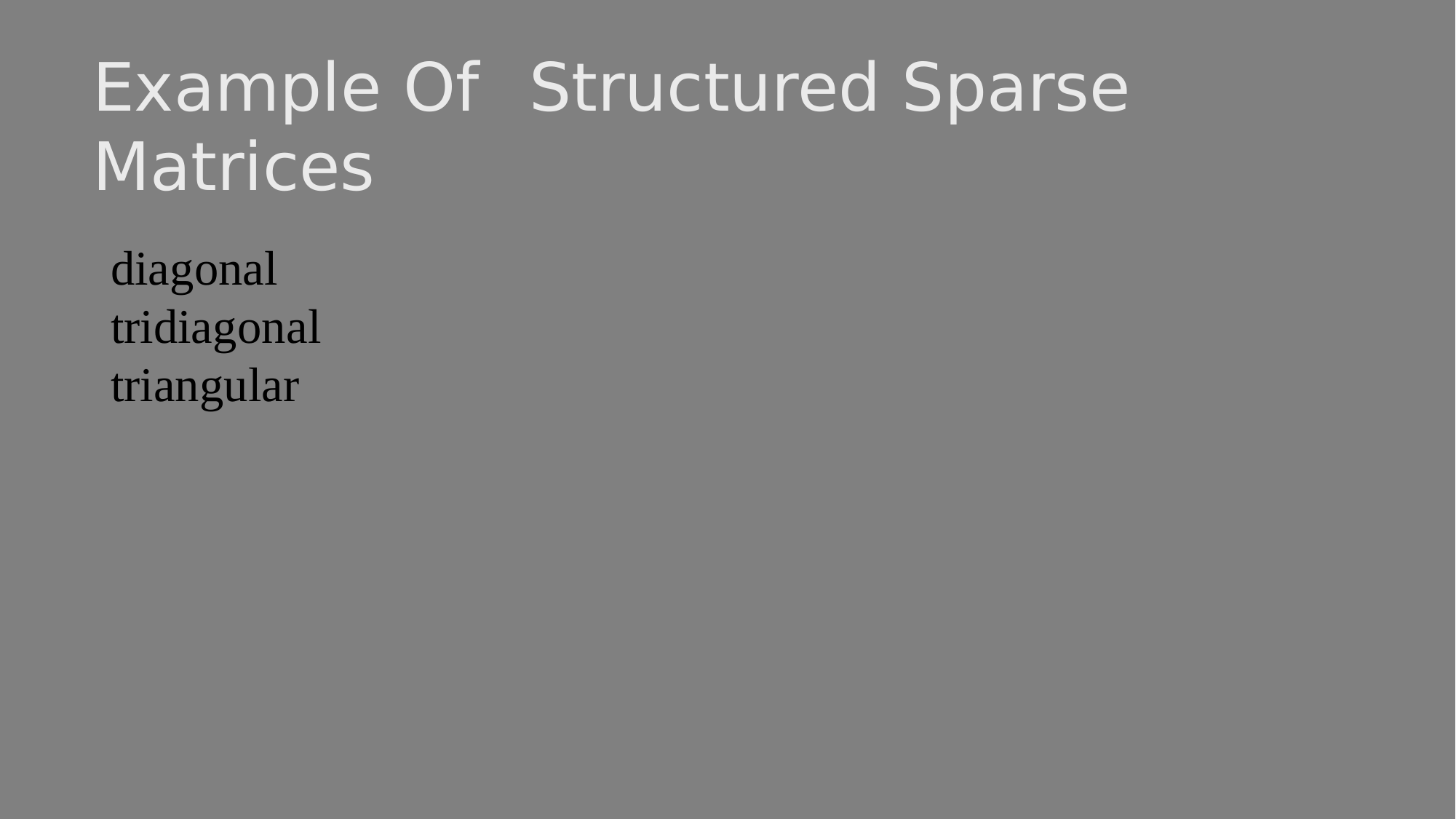

# Example Of	Structured Sparse Matrices
diagonal
tridiagonal
triangular